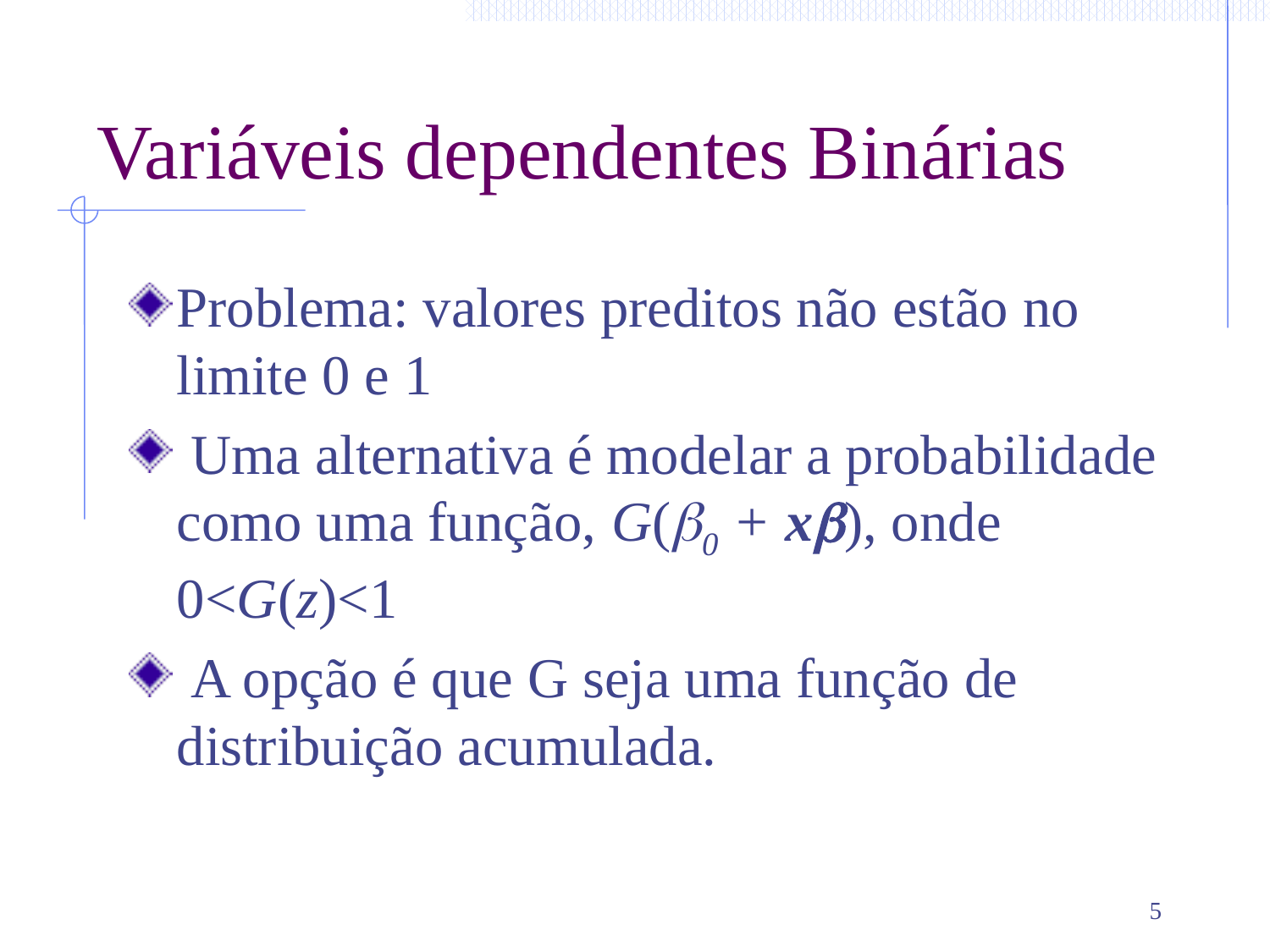

# Variáveis dependentes Binárias
Problema: valores preditos não estão no limite 0 e 1
 Uma alternativa é modelar a probabilidade como uma função, G(β0 + xβ), onde 0<G(z)<1
 A opção é que G seja uma função de distribuição acumulada.
5